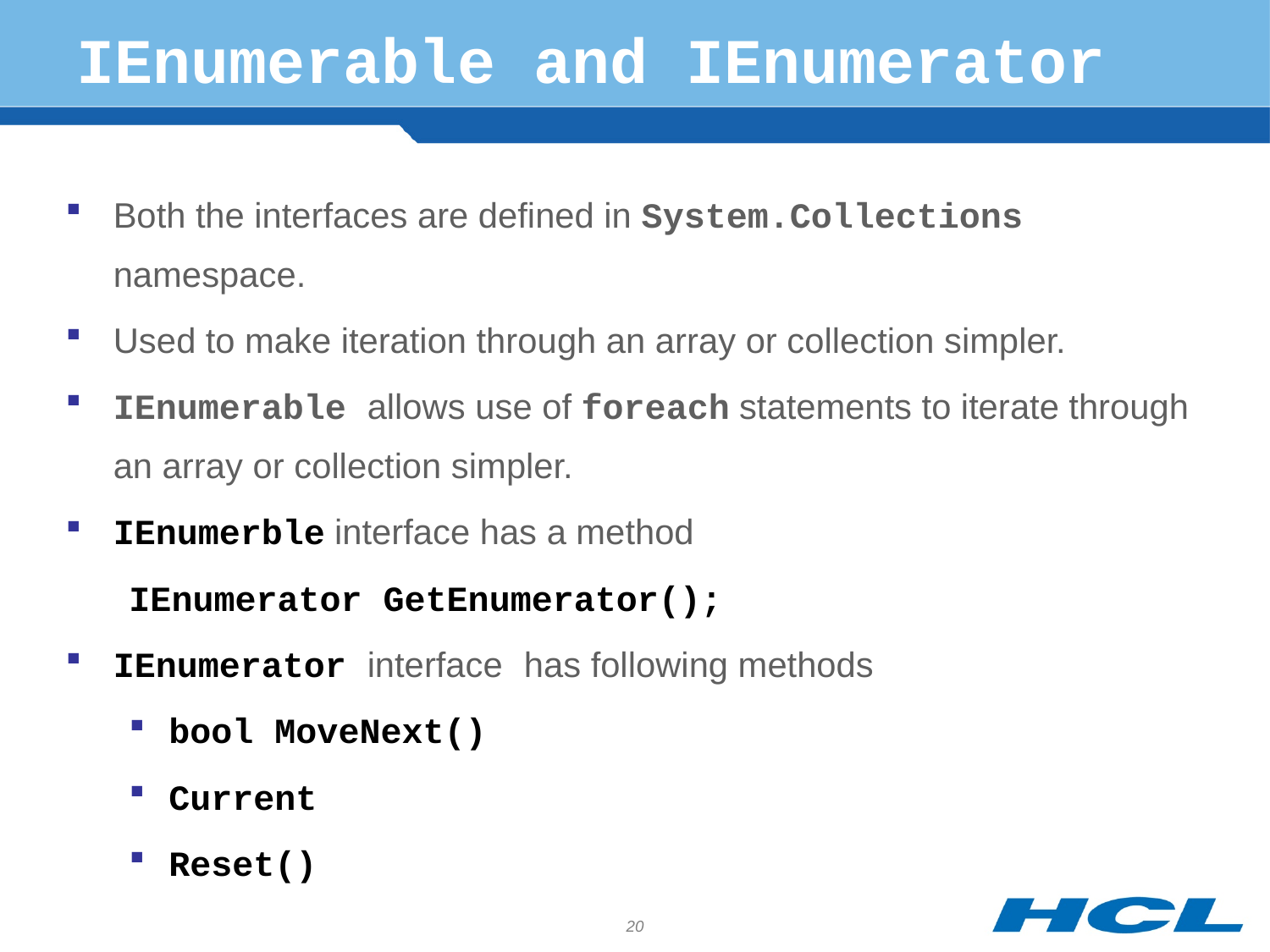

# IEnumerable and IEnumerator
Both the interfaces are defined in System.Collections namespace.
Used to make iteration through an array or collection simpler.
IEnumerable allows use of foreach statements to iterate through an array or collection simpler.
IEnumerble interface has a method
IEnumerator GetEnumerator();
IEnumerator interface has following methods
bool MoveNext()
Current
Reset()
20